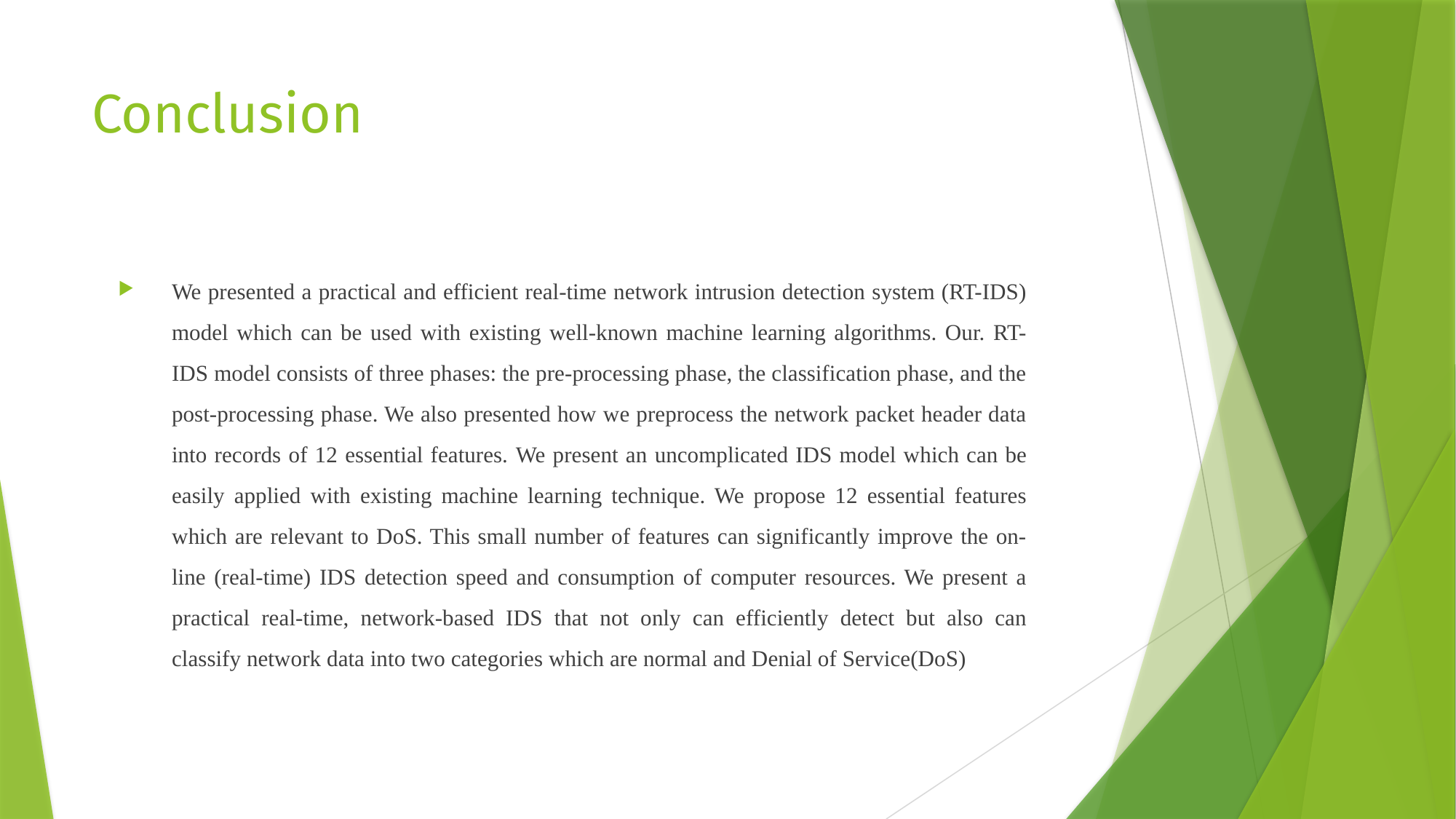

# Conclusion
We presented a practical and efficient real-time network intrusion detection system (RT-IDS) model which can be used with existing well-known machine learning algorithms. Our. RT-IDS model consists of three phases: the pre-processing phase, the classification phase, and the post-processing phase. We also presented how we preprocess the network packet header data into records of 12 essential features. We present an uncomplicated IDS model which can be easily applied with existing machine learning technique. We propose 12 essential features which are relevant to DoS. This small number of features can significantly improve the on-line (real-time) IDS detection speed and consumption of computer resources. We present a practical real-time, network-based IDS that not only can efficiently detect but also can classify network data into two categories which are normal and Denial of Service(DoS)